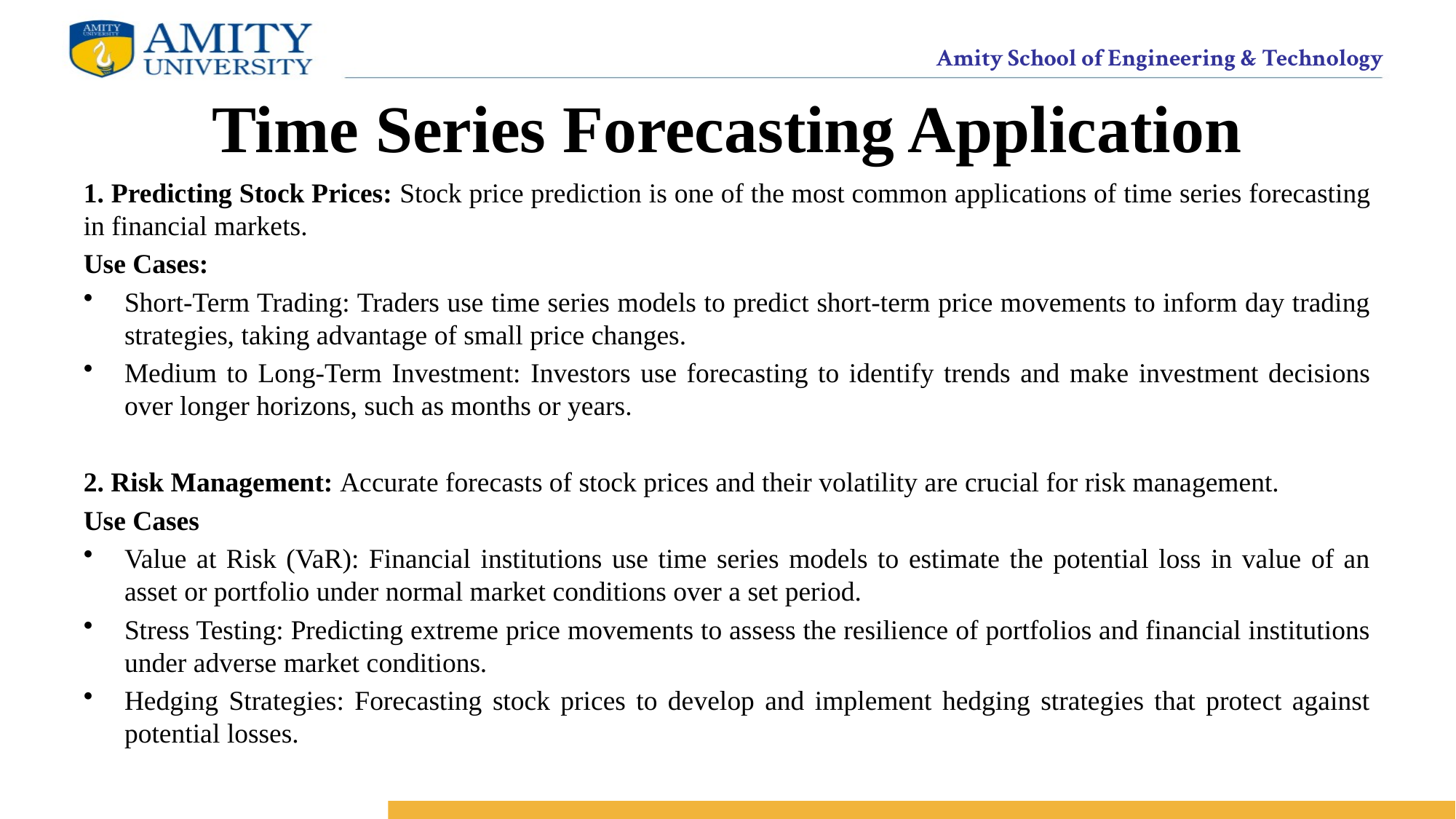

# Time Series Forecasting Application
1. Predicting Stock Prices: Stock price prediction is one of the most common applications of time series forecasting in financial markets.
Use Cases:
Short-Term Trading: Traders use time series models to predict short-term price movements to inform day trading strategies, taking advantage of small price changes.
Medium to Long-Term Investment: Investors use forecasting to identify trends and make investment decisions over longer horizons, such as months or years.

2. Risk Management: Accurate forecasts of stock prices and their volatility are crucial for risk management.
Use Cases
Value at Risk (VaR): Financial institutions use time series models to estimate the potential loss in value of an asset or portfolio under normal market conditions over a set period.
Stress Testing: Predicting extreme price movements to assess the resilience of portfolios and financial institutions under adverse market conditions.
Hedging Strategies: Forecasting stock prices to develop and implement hedging strategies that protect against potential losses.